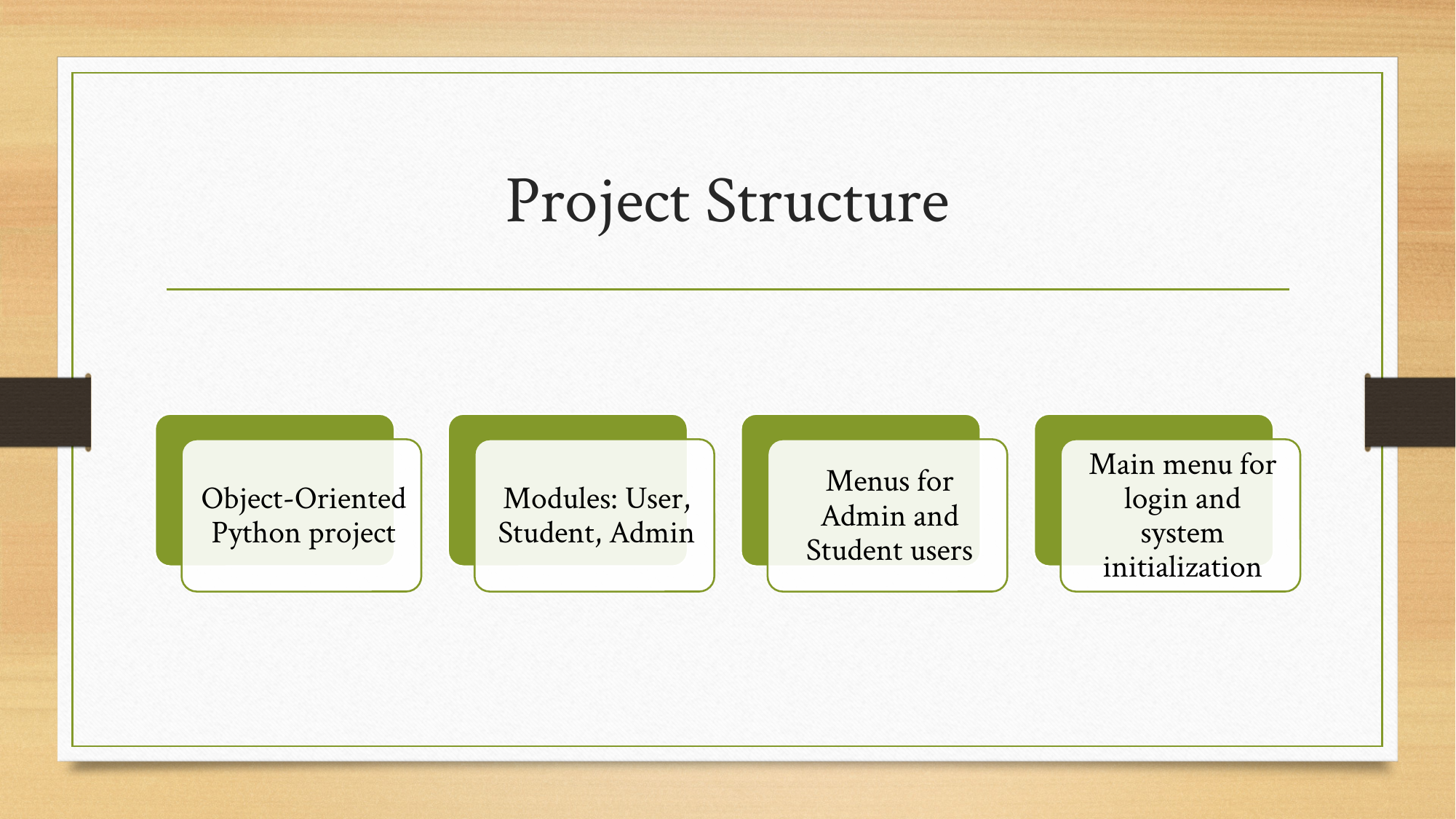

# Project Structure
Object-Oriented Python project
Modules: User, Student, Admin
Menus for Admin and Student users
Main menu for login and system initialization